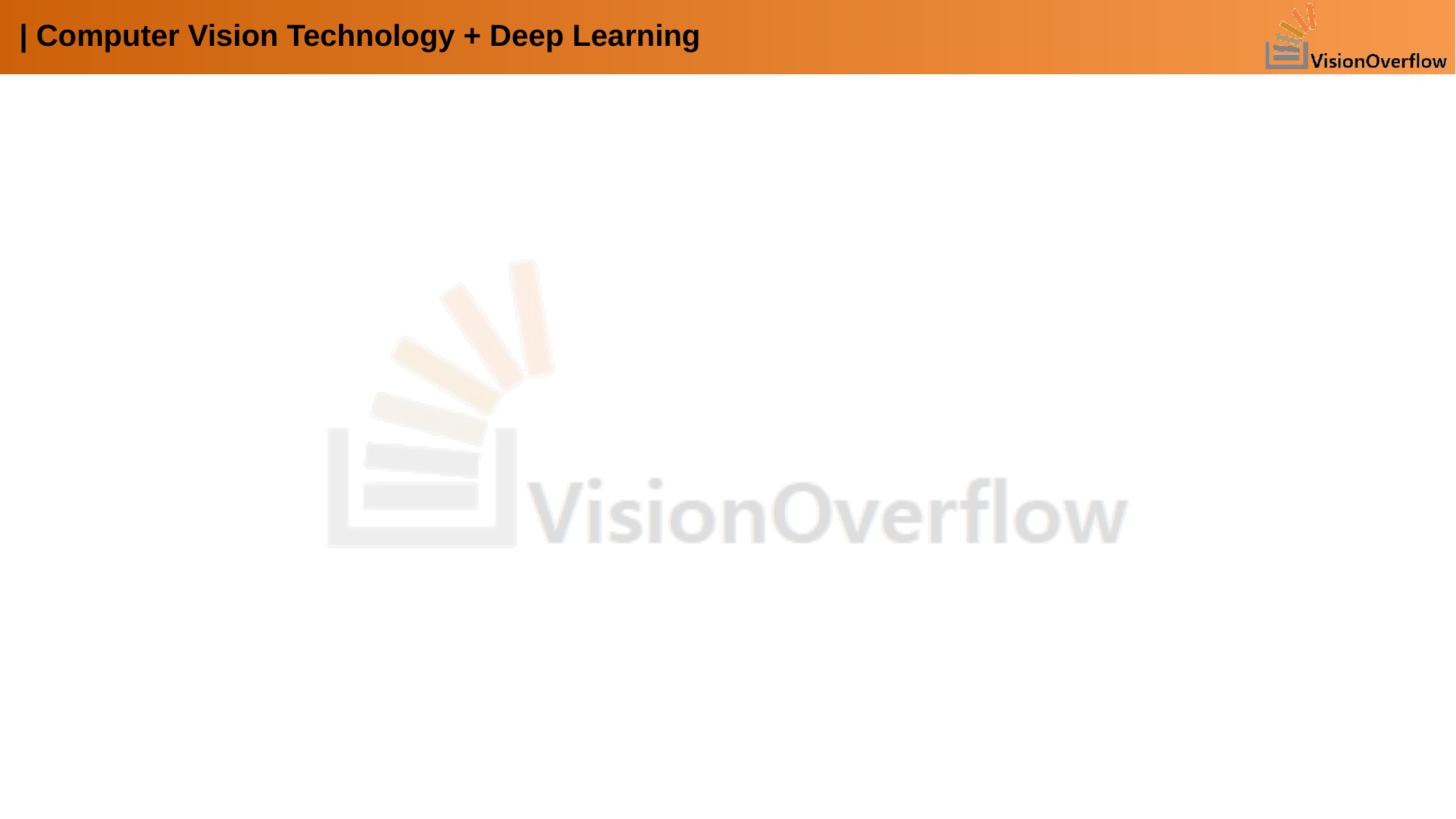

| Computer Vision Technology + Deep Learning